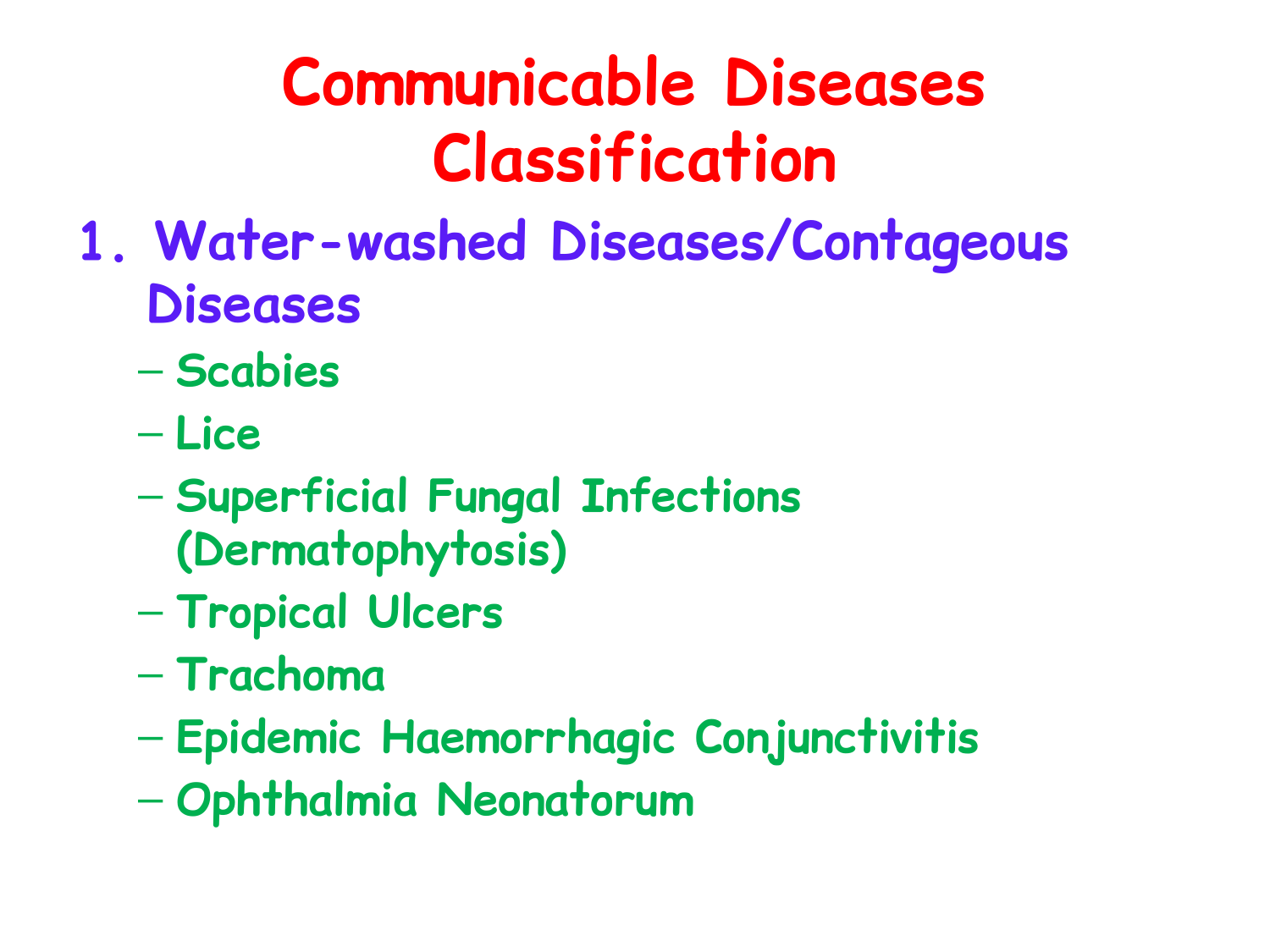

# Communicable Diseases Classification
1. Water-washed Diseases/Contageous Diseases
Scabies
Lice
Superficial Fungal Infections (Dermatophytosis)
Tropical Ulcers
Trachoma
Epidemic Haemorrhagic Conjunctivitis
Ophthalmia Neonatorum